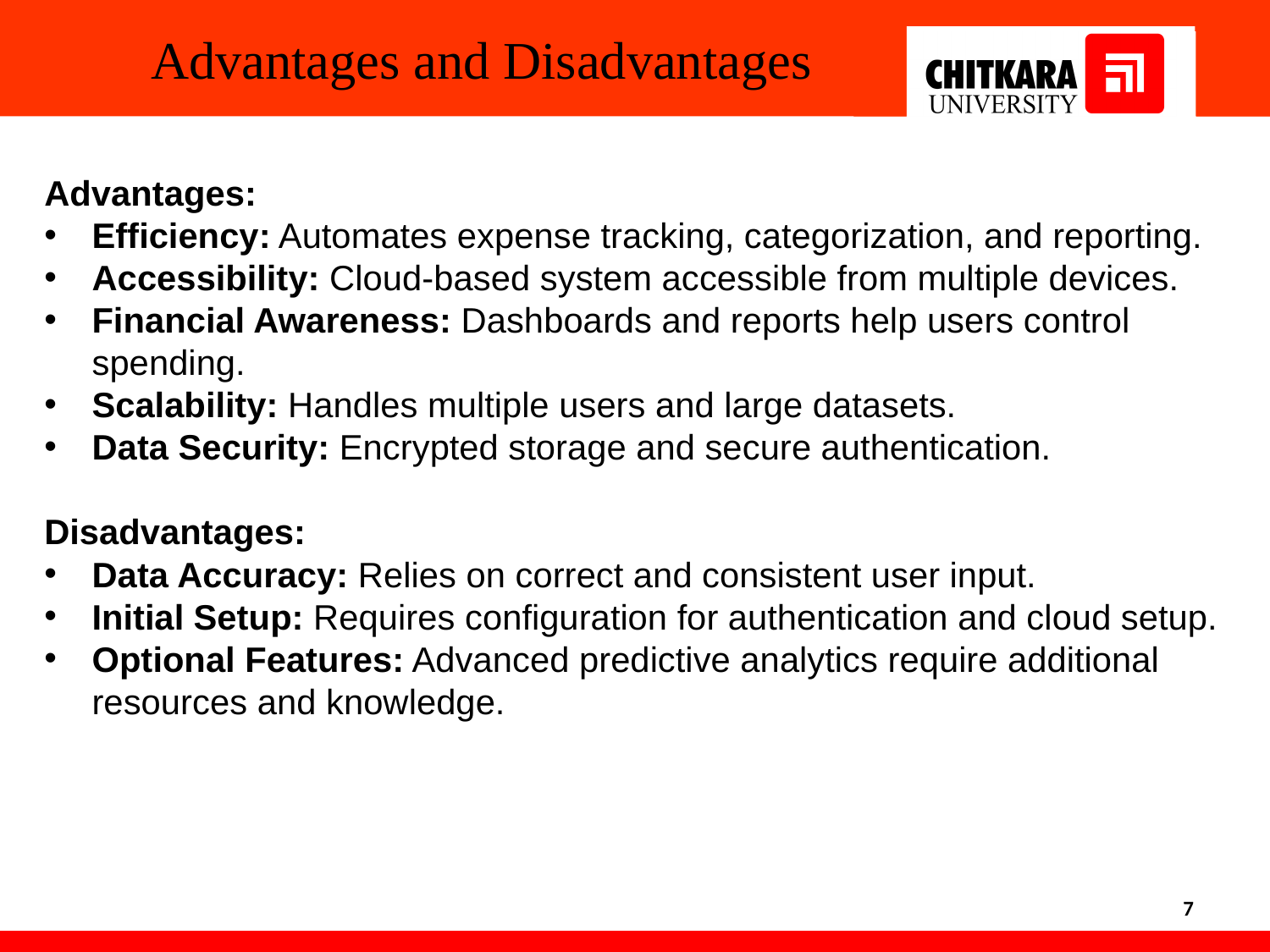

Advantages and Disadvantages
Advantages:
Efficiency: Automates expense tracking, categorization, and reporting.
Accessibility: Cloud-based system accessible from multiple devices.
Financial Awareness: Dashboards and reports help users control spending.
Scalability: Handles multiple users and large datasets.
Data Security: Encrypted storage and secure authentication.

Disadvantages:
Data Accuracy: Relies on correct and consistent user input.
Initial Setup: Requires configuration for authentication and cloud setup.
Optional Features: Advanced predictive analytics require additional resources and knowledge.

7